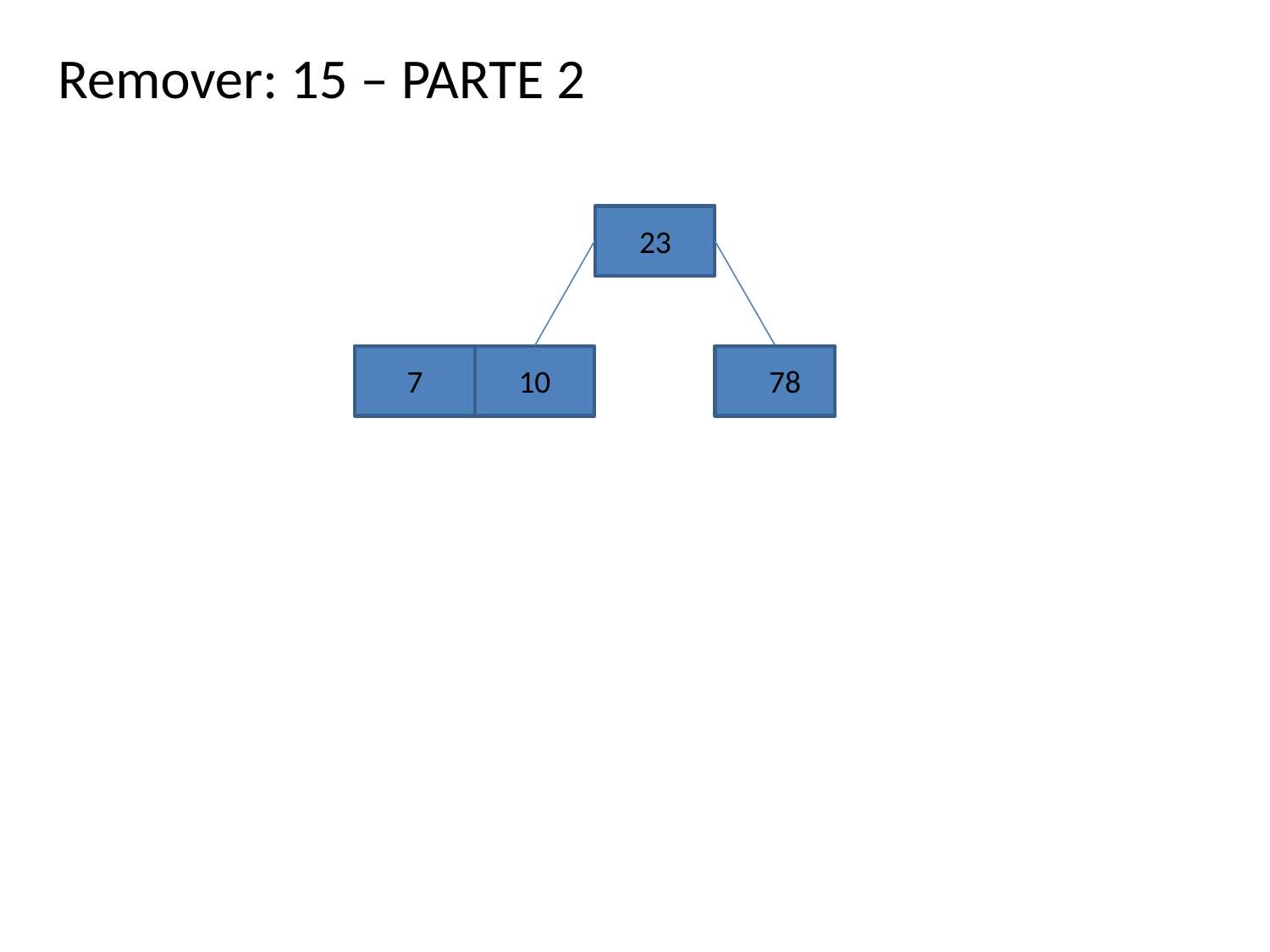

Remover: 15 – PARTE 2

23

7
10
78